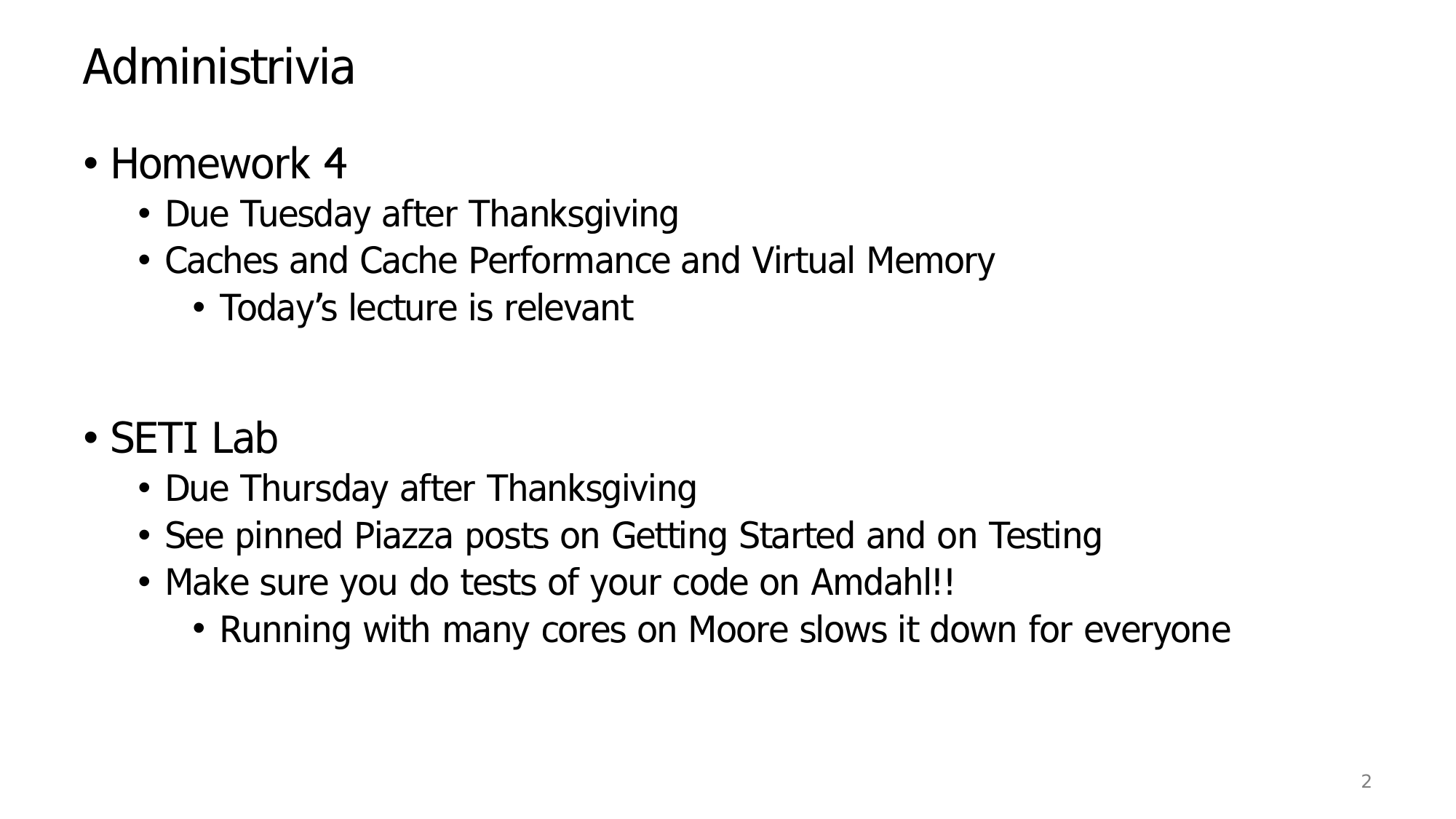

# Administrivia
Homework 4
Due Tuesday after Thanksgiving
Caches and Cache Performance and Virtual Memory
Today’s lecture is relevant

SETI Lab
Due Thursday after Thanksgiving
See pinned Piazza posts on Getting Started and on Testing
Make sure you do tests of your code on Amdahl!!
Running with many cores on Moore slows it down for everyone

2